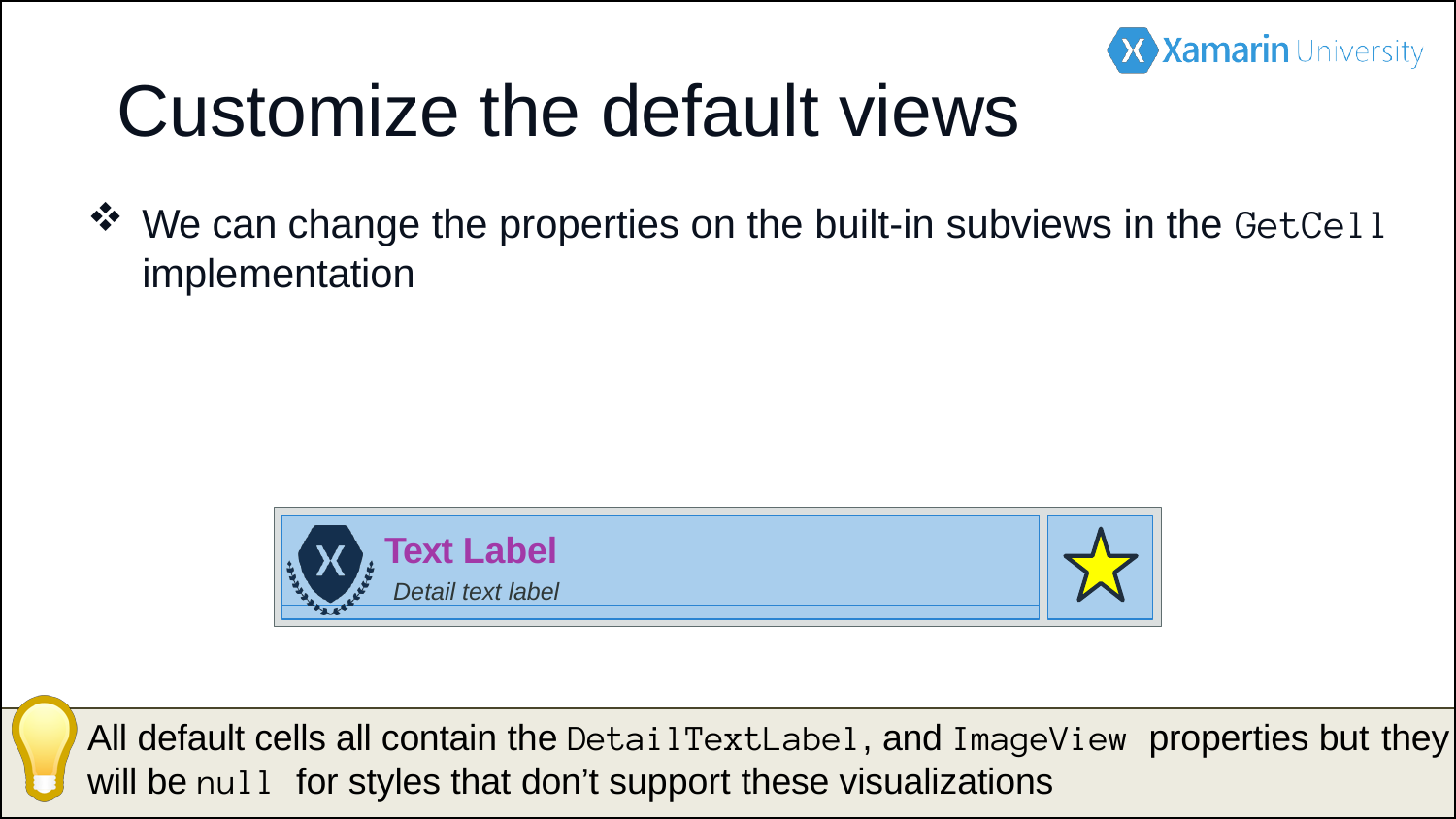

# Customize the default views
We can change the properties on the built-in subviews in the GetCell
implementation

Text Label
Detail text label

All default cells all contain the DetailTextLabel, and ImageView properties but they
will be null for styles that don’t support these visualizations